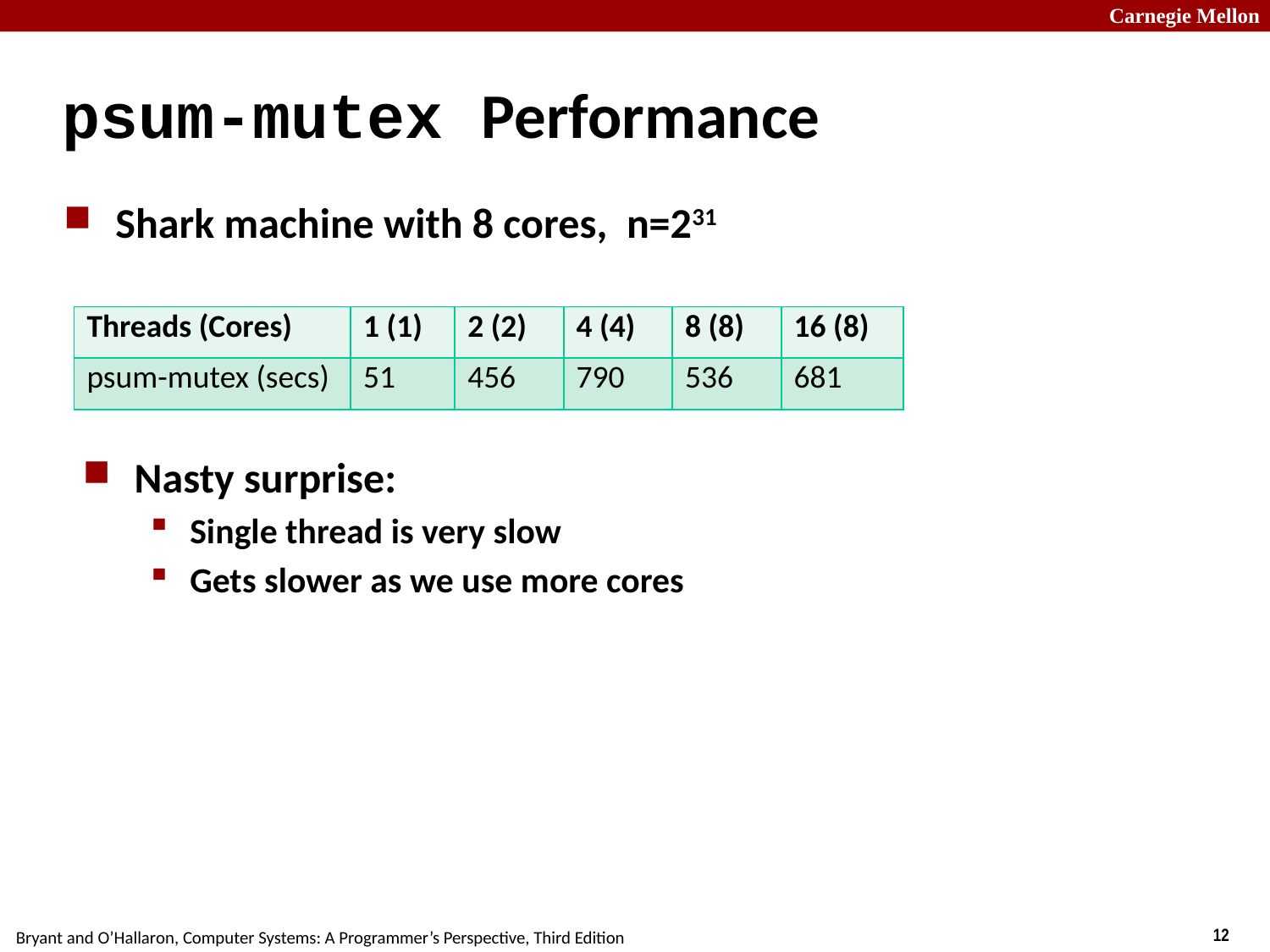

# psum-mutex Performance
Shark machine with 8 cores,  n=231
| Threads (Cores) | 1 (1) | 2 (2) | 4 (4) | 8 (8) | 16 (8) |
| --- | --- | --- | --- | --- | --- |
| psum-mutex (secs) | 51 | 456 | 790 | 536 | 681 |

Nasty surprise:
Single thread is very slow
Gets slower as we use more cores